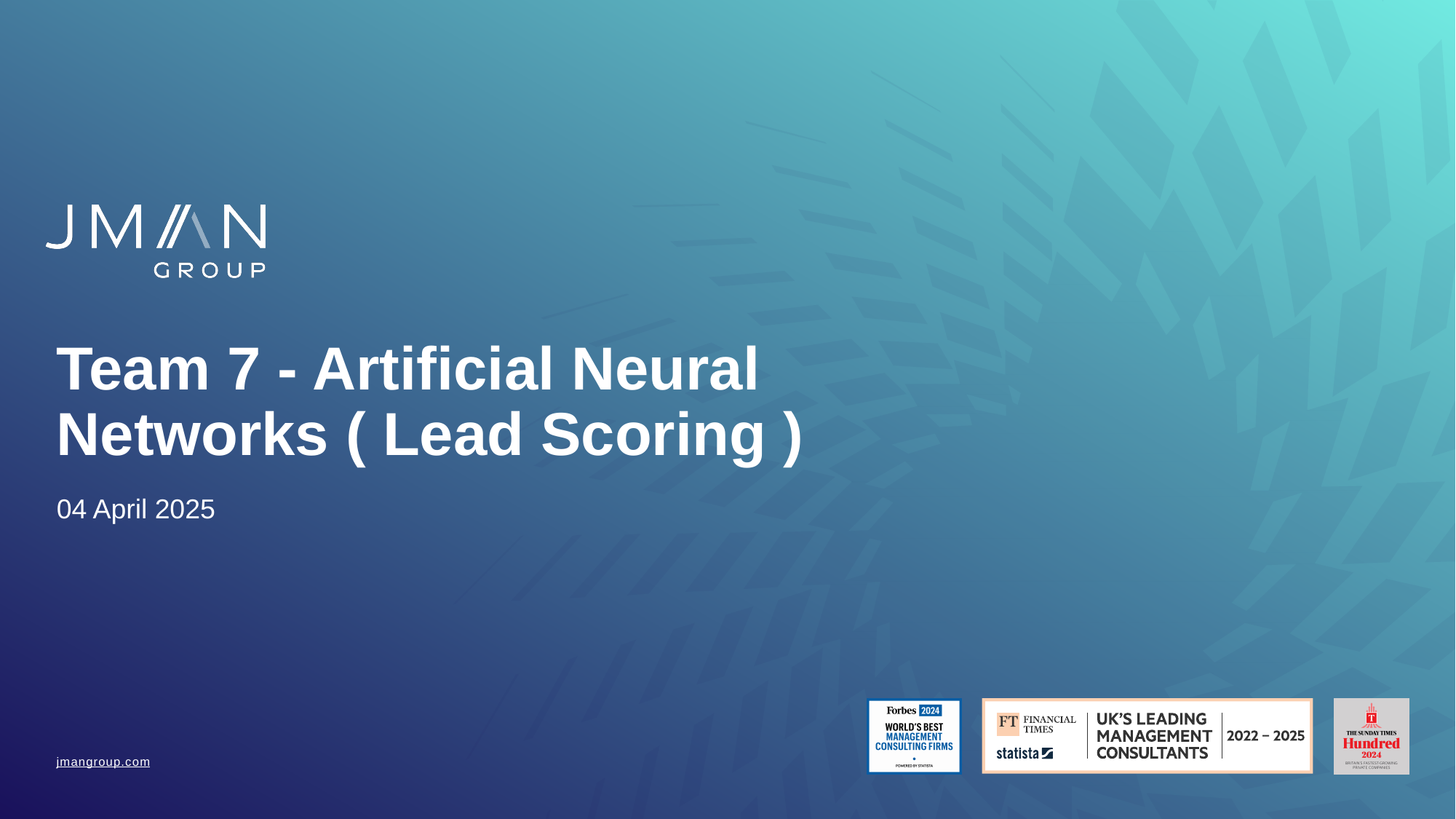

# Team 7 - Artificial Neural Networks ( Lead Scoring )
04 April 2025